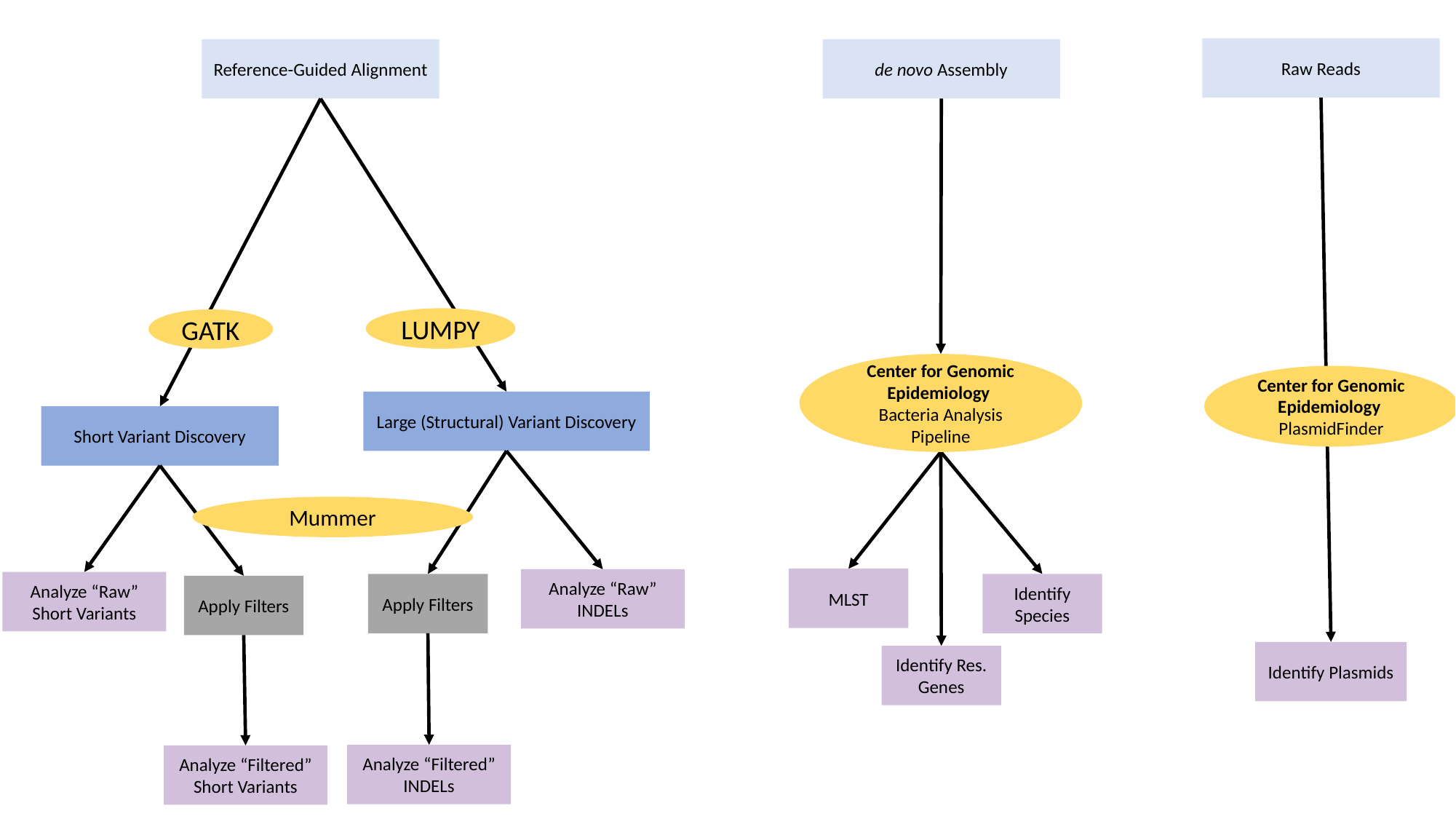

Raw Reads
Reference-Guided Alignment
de novo Assembly
LUMPY
GATK
Center for Genomic Epidemiology
Bacteria Analysis Pipeline
Center for Genomic Epidemiology
PlasmidFinder
Large (Structural) Variant Discovery
Short Variant Discovery
Mummer
MLST
Analyze “Raw” INDELs
Analyze “Raw” Short Variants
Apply Filters
Identify Species
Apply Filters
Identify Plasmids
Identify Res. Genes
Analyze “Filtered” INDELs
Analyze “Filtered” Short Variants